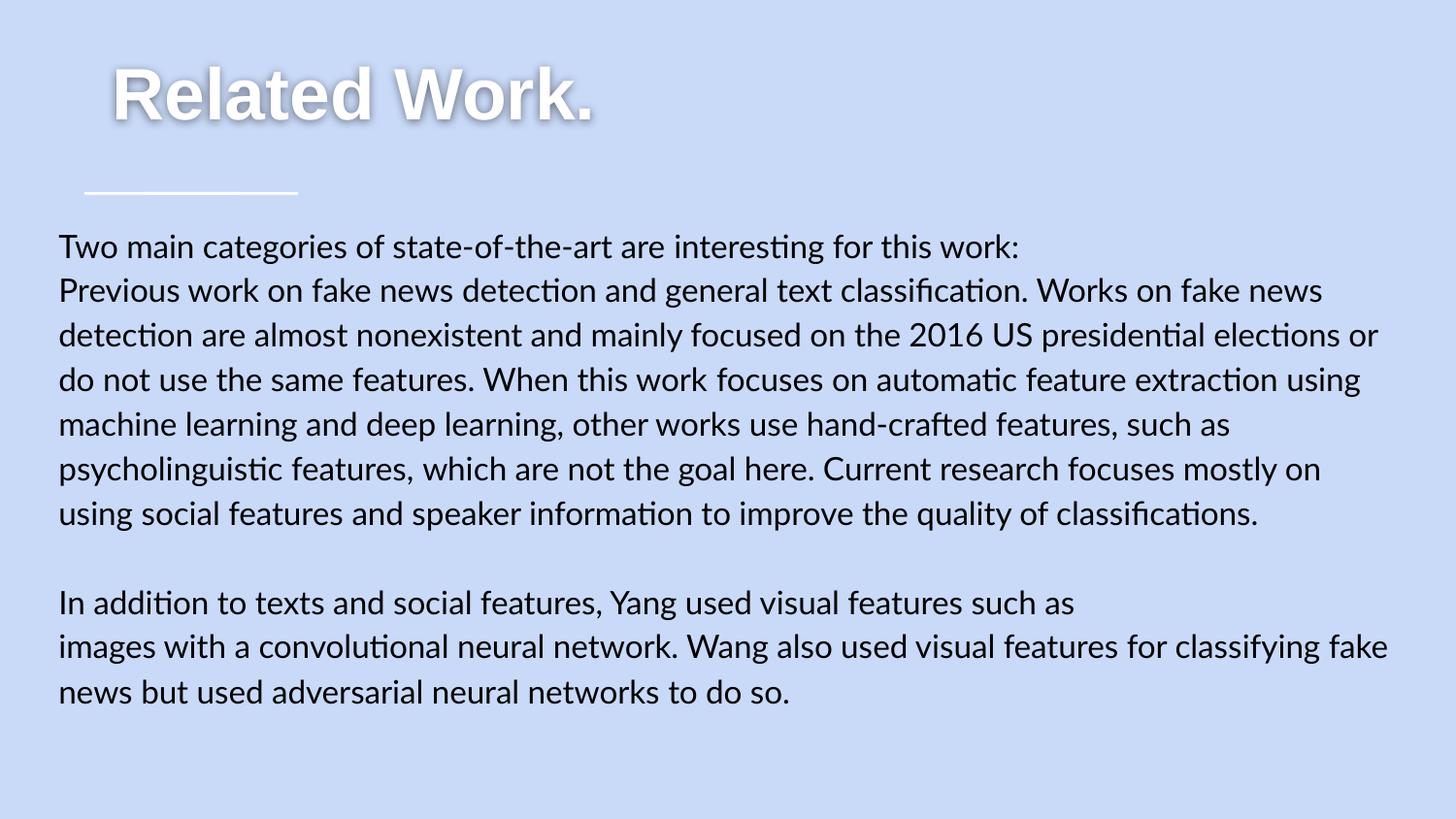

# Related Work.
Two main categories of state-of-the-art are interesting for this work:
Previous work on fake news detection and general text classification. Works on fake news detection are almost nonexistent and mainly focused on the 2016 US presidential elections or do not use the same features. When this work focuses on automatic feature extraction using machine learning and deep learning, other works use hand-crafted features, such as psycholinguistic features, which are not the goal here. Current research focuses mostly on using social features and speaker information to improve the quality of classifications.

In addition to texts and social features, Yang used visual features such as
images with a convolutional neural network. Wang also used visual features for classifying fake news but used adversarial neural networks to do so.